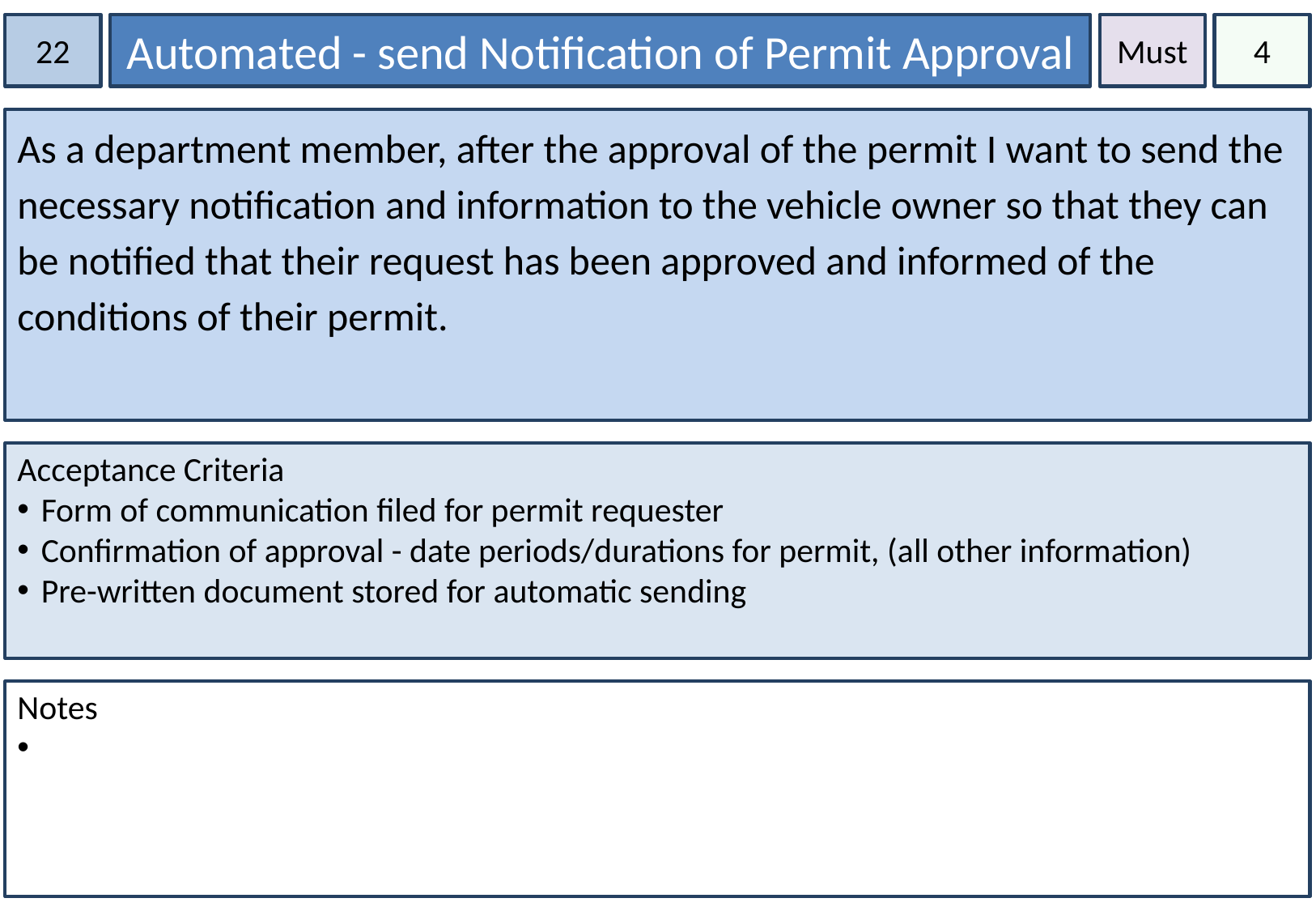

22
Automated - send Notification of Permit Approval
Must
4
As a department member, after the approval of the permit I want to send the necessary notification and information to the vehicle owner so that they can be notified that their request has been approved and informed of the conditions of their permit.
Acceptance Criteria
Form of communication filed for permit requester
Confirmation of approval - date periods/durations for permit, (all other information)
Pre-written document stored for automatic sending

Notes